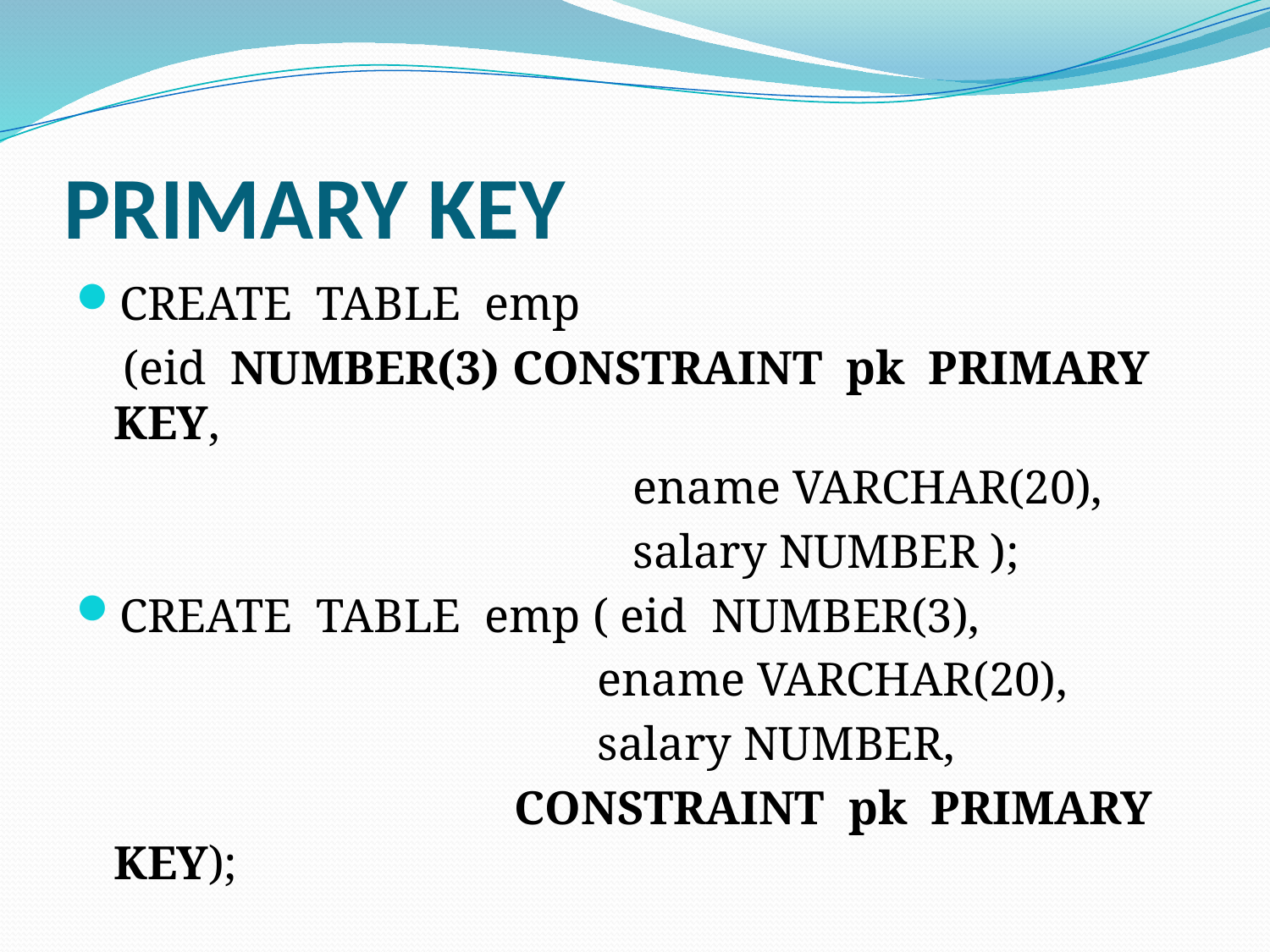

# PRIMARY KEY
CREATE  TABLE  emp
    (eid  NUMBER(3) CONSTRAINT  pk  PRIMARY KEY,
                                               ename VARCHAR(20),
                                               salary NUMBER );
CREATE  TABLE  emp ( eid  NUMBER(3),
                                            ename VARCHAR(20),
                                            salary NUMBER,
                                     CONSTRAINT  pk  PRIMARY KEY);